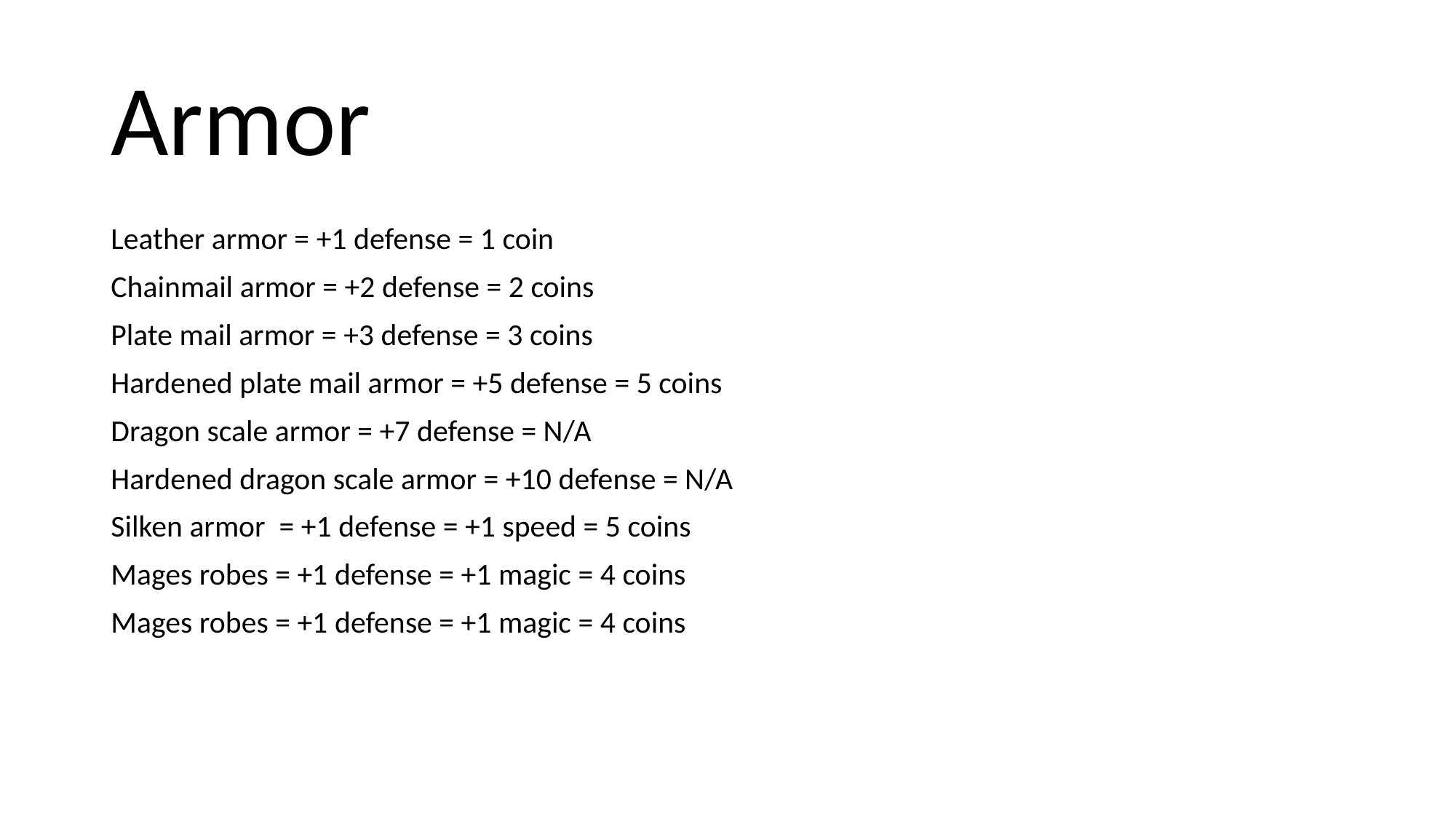

# Armor
Leather armor = +1 defense = 1 coin
Chainmail armor = +2 defense = 2 coins
Plate mail armor = +3 defense = 3 coins
Hardened plate mail armor = +5 defense = 5 coins
Dragon scale armor = +7 defense = N/A
Hardened dragon scale armor = +10 defense = N/A
Silken armor  = +1 defense = +1 speed = 5 coins
Mages robes = +1 defense = +1 magic = 4 coins
Mages robes = +1 defense = +1 magic = 4 coins